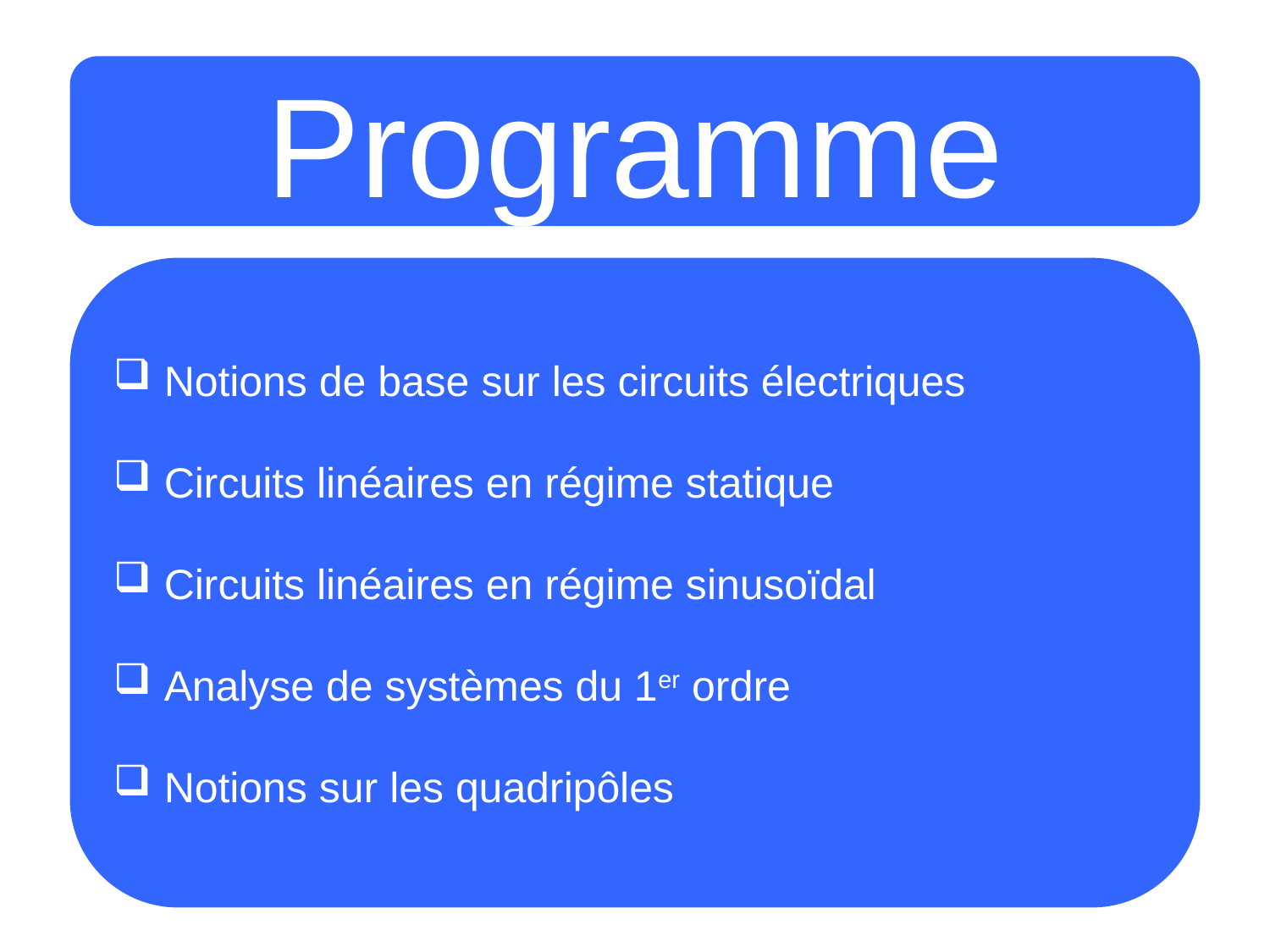

Programme

 Notions de base sur les circuits électriques
 Circuits linéaires en régime statique
 Circuits linéaires en régime sinusoïdal
 Analyse de systèmes du 1er ordre
 Notions sur les quadripôles